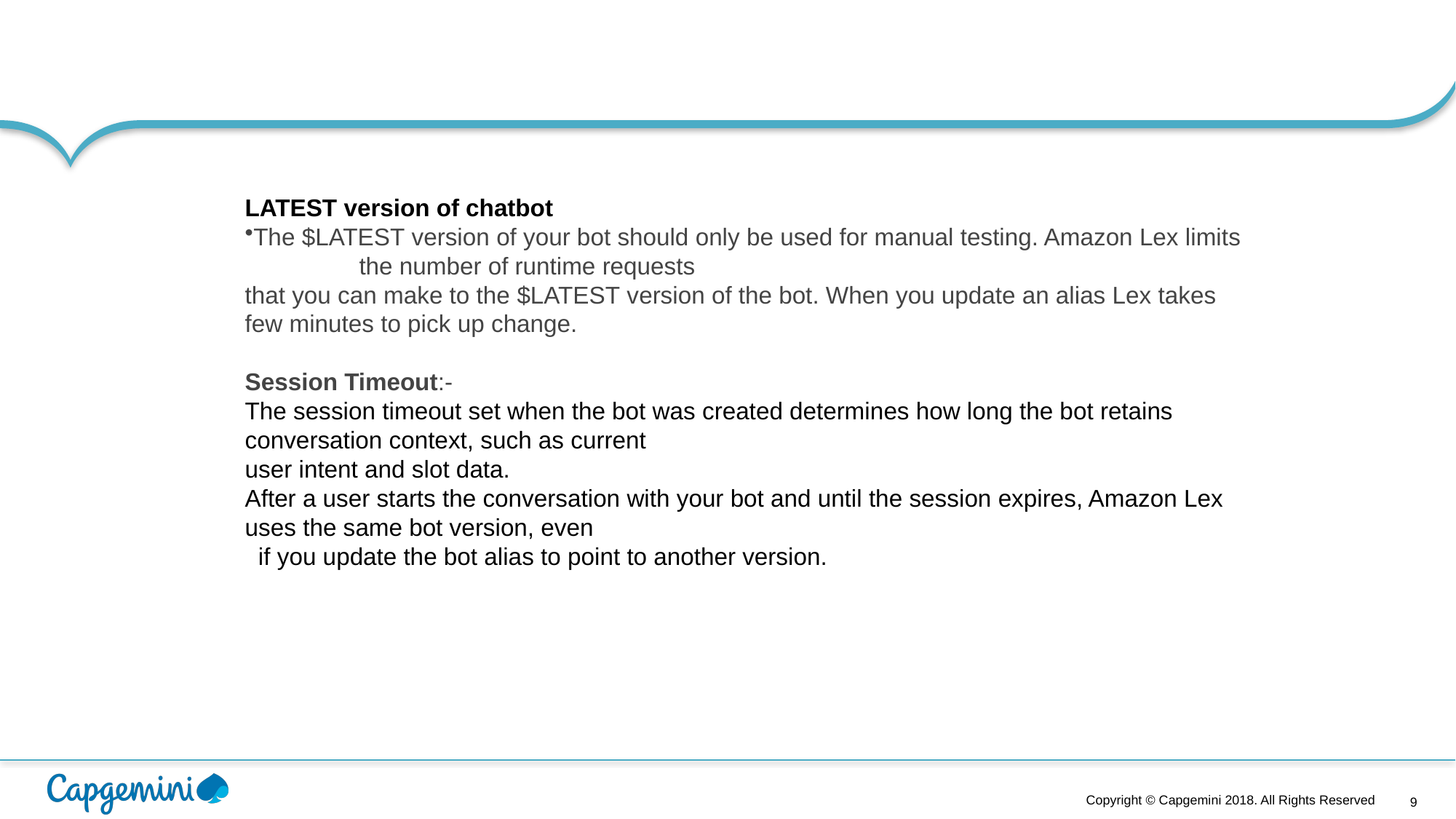

#
LATEST version of chatbot
The $LATEST version of your bot should only be used for manual testing. Amazon Lex limits                  the number of runtime requests
that you can make to the $LATEST version of the bot. When you update an alias Lex takes few minutes to pick up change.

Session Timeout:-
The session timeout set when the bot was created determines how long the bot retains conversation context, such as current
user intent and slot data.
After a user starts the conversation with your bot and until the session expires, Amazon Lex uses the same bot version, even
  if you update the bot alias to point to another version.